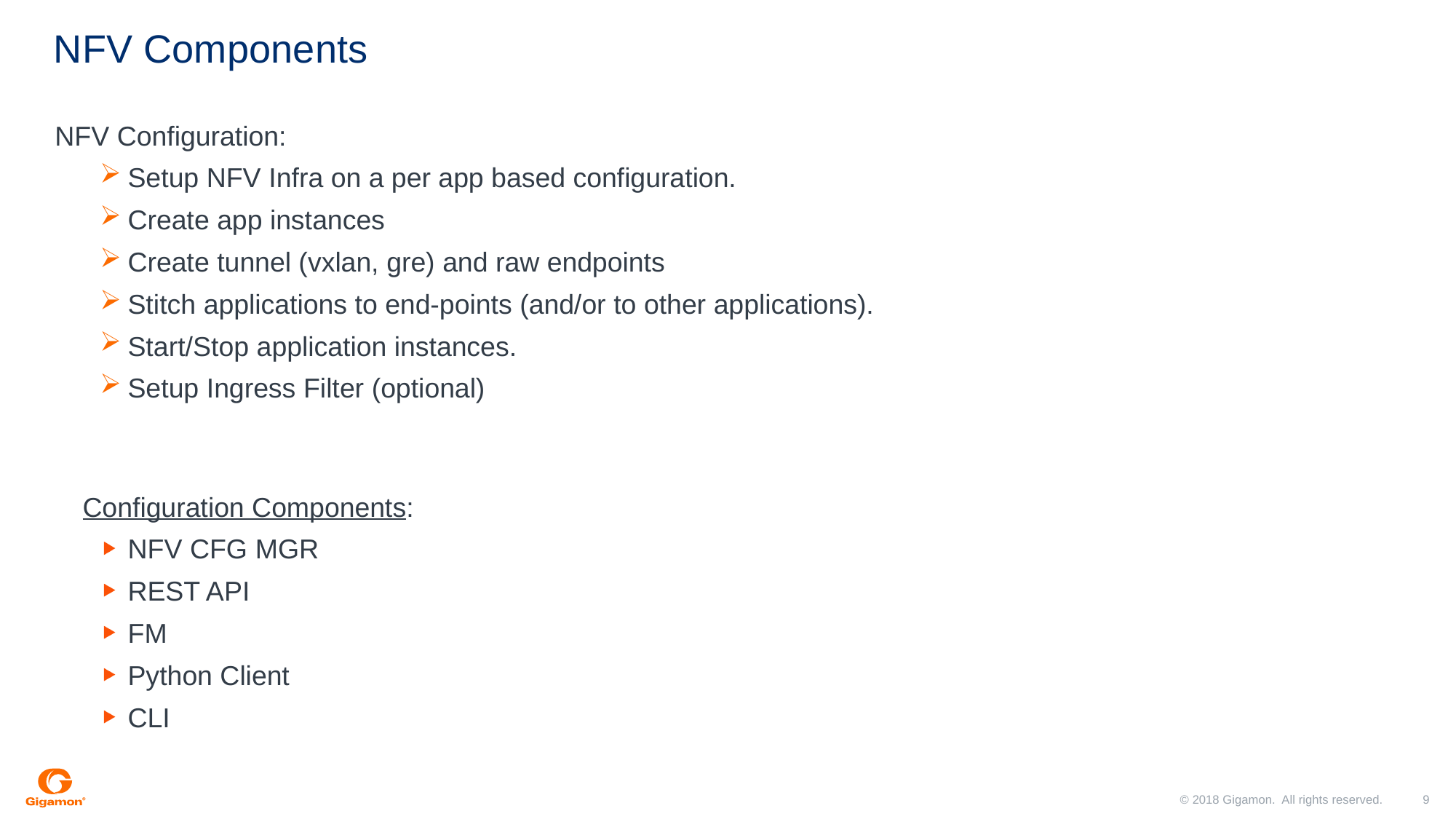

# NFV Components
NFV Configuration:
Setup NFV Infra on a per app based configuration.
Create app instances
Create tunnel (vxlan, gre) and raw endpoints
Stitch applications to end-points (and/or to other applications).
Start/Stop application instances.
Setup Ingress Filter (optional)

Configuration Components:
NFV CFG MGR
REST API
FM
Python Client
CLI